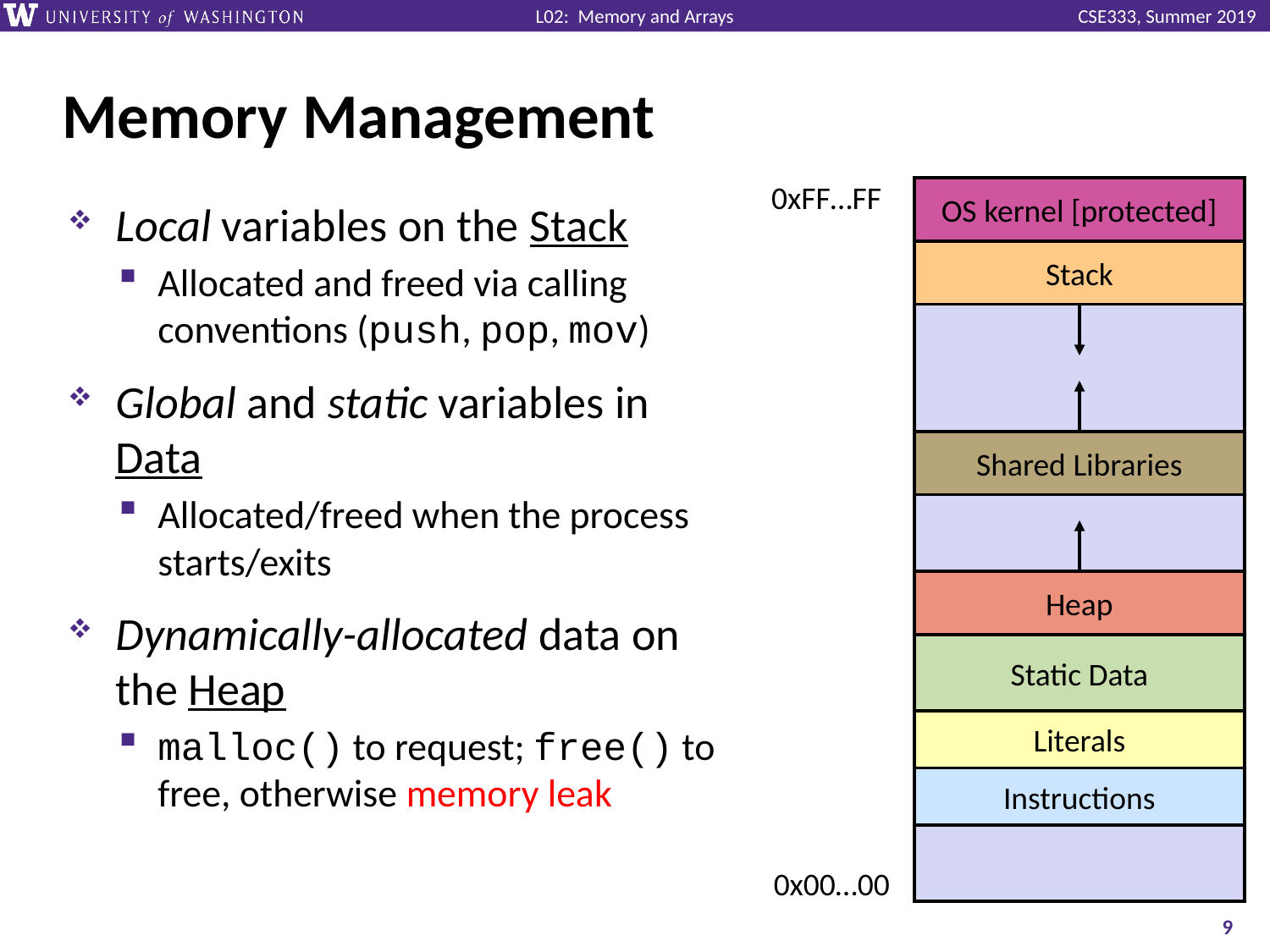

# Memory Management
0xFF…FF

OS kernel [protected]
Stack
Shared Libraries
Heap
Static Data
Literals
0x00…00
Local variables on the Stack
Allocated and freed via calling conventions (push, pop, mov)
Global and static variables in Data
Allocated/freed when the process starts/exits
Dynamically-allocated data on the Heap
malloc() to request; free() to free, otherwise memory leak
Instructions
9